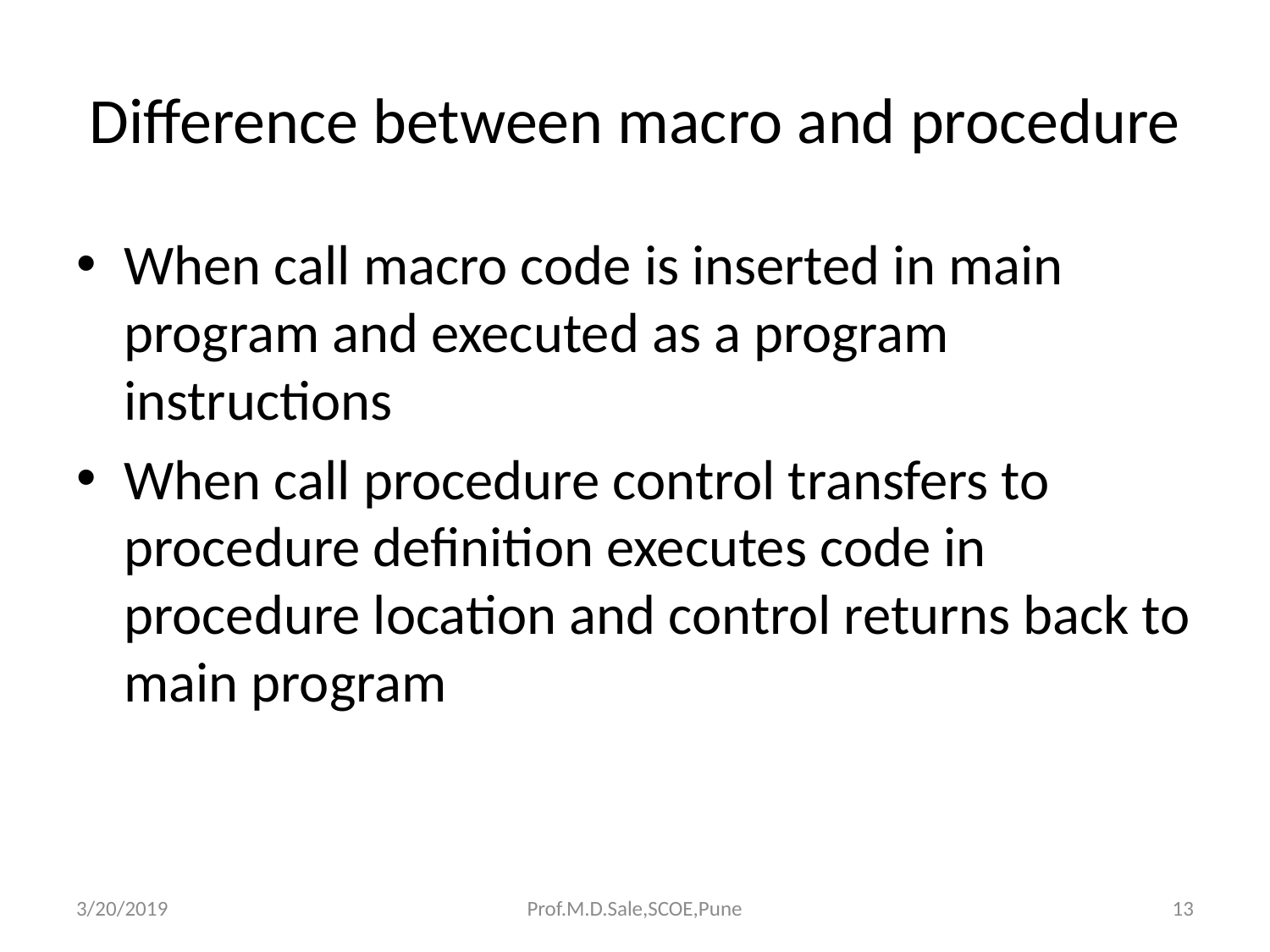

# Difference between macro and procedure
When call macro code is inserted in main program and executed as a program instructions
When call procedure control transfers to procedure definition executes code in procedure location and control returns back to main program
3/20/2019
Prof.M.D.Sale,SCOE,Pune
13